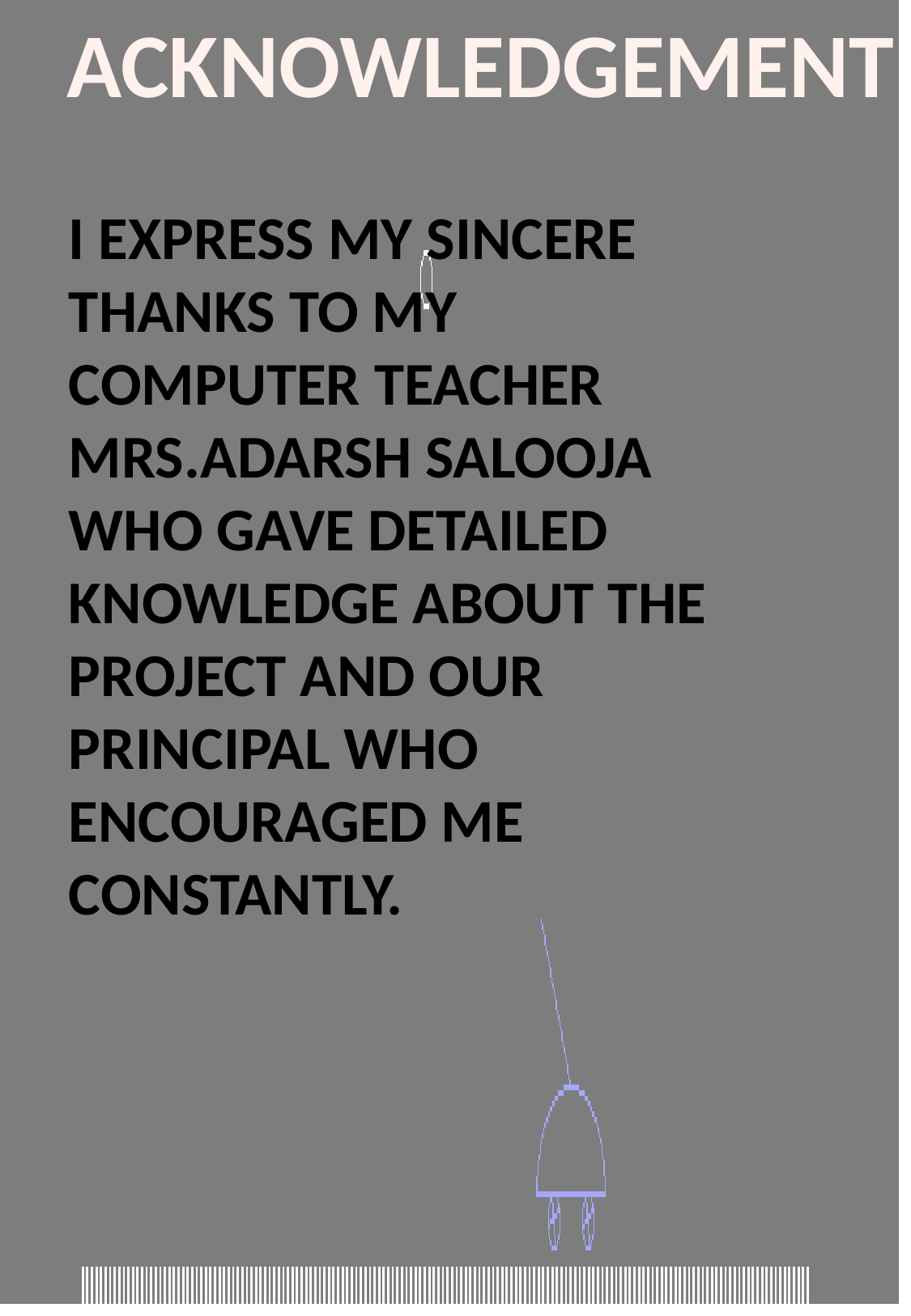

ACKNOWLEDGEMENT
I EXPRESS MY SINCERE THANKS TO MY COMPUTER TEACHER MRS.ADARSH SALOOJA WHO GAVE DETAILED KNOWLEDGE ABOUT THE PROJECT AND OUR PRINCIPAL WHO ENCOURAGED ME CONSTANTLY.